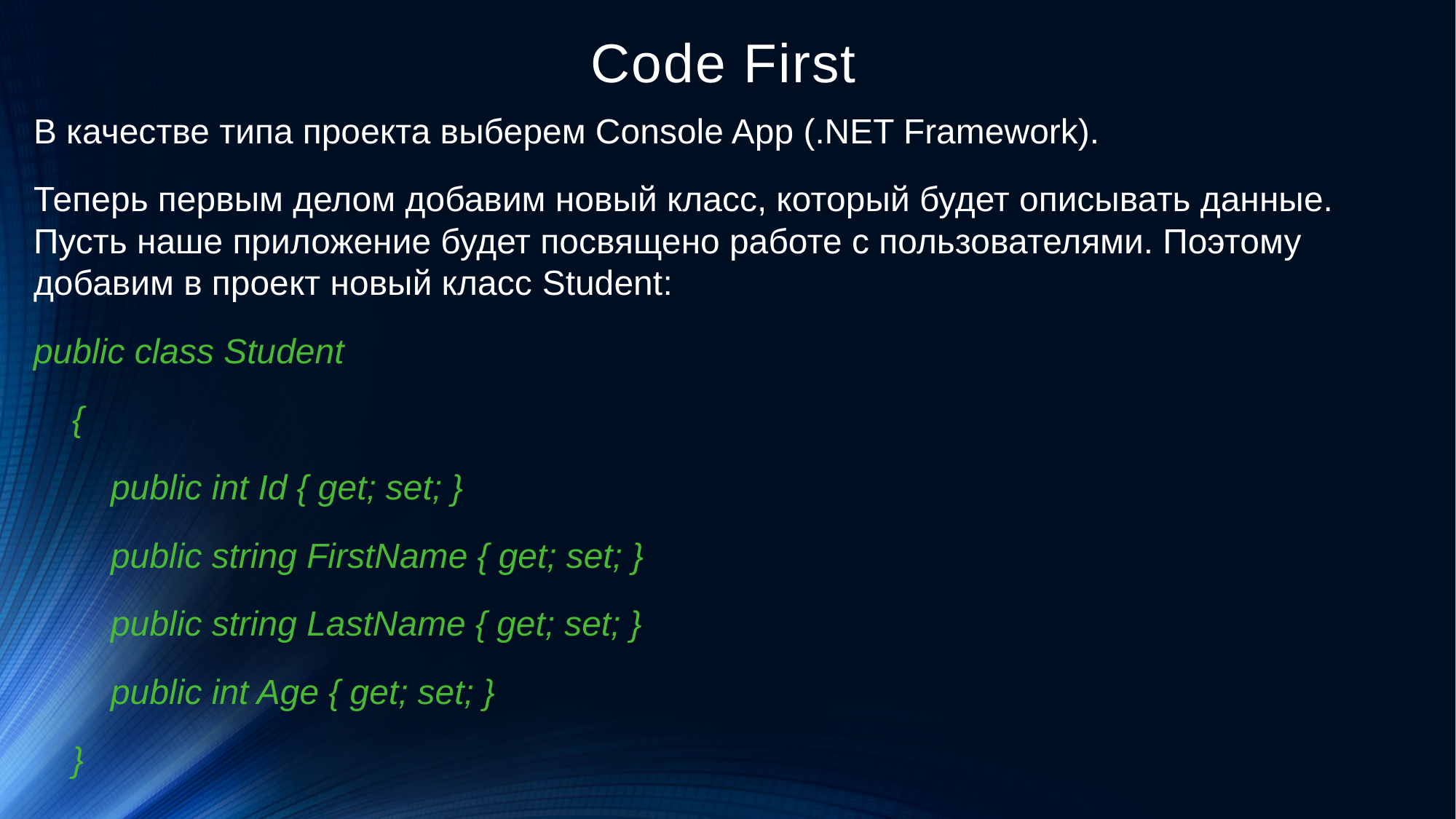

# Code First
В качестве типа проекта выберем Console App (.NET Framework).
Теперь первым делом добавим новый класс, который будет описывать данные. Пусть наше приложение будет посвящено работе с пользователями. Поэтому добавим в проект новый класс Student:
public class Student
    {
        public int Id { get; set; }
        public string FirstName { get; set; }
        public string LastName { get; set; }
        public int Age { get; set; }
    }